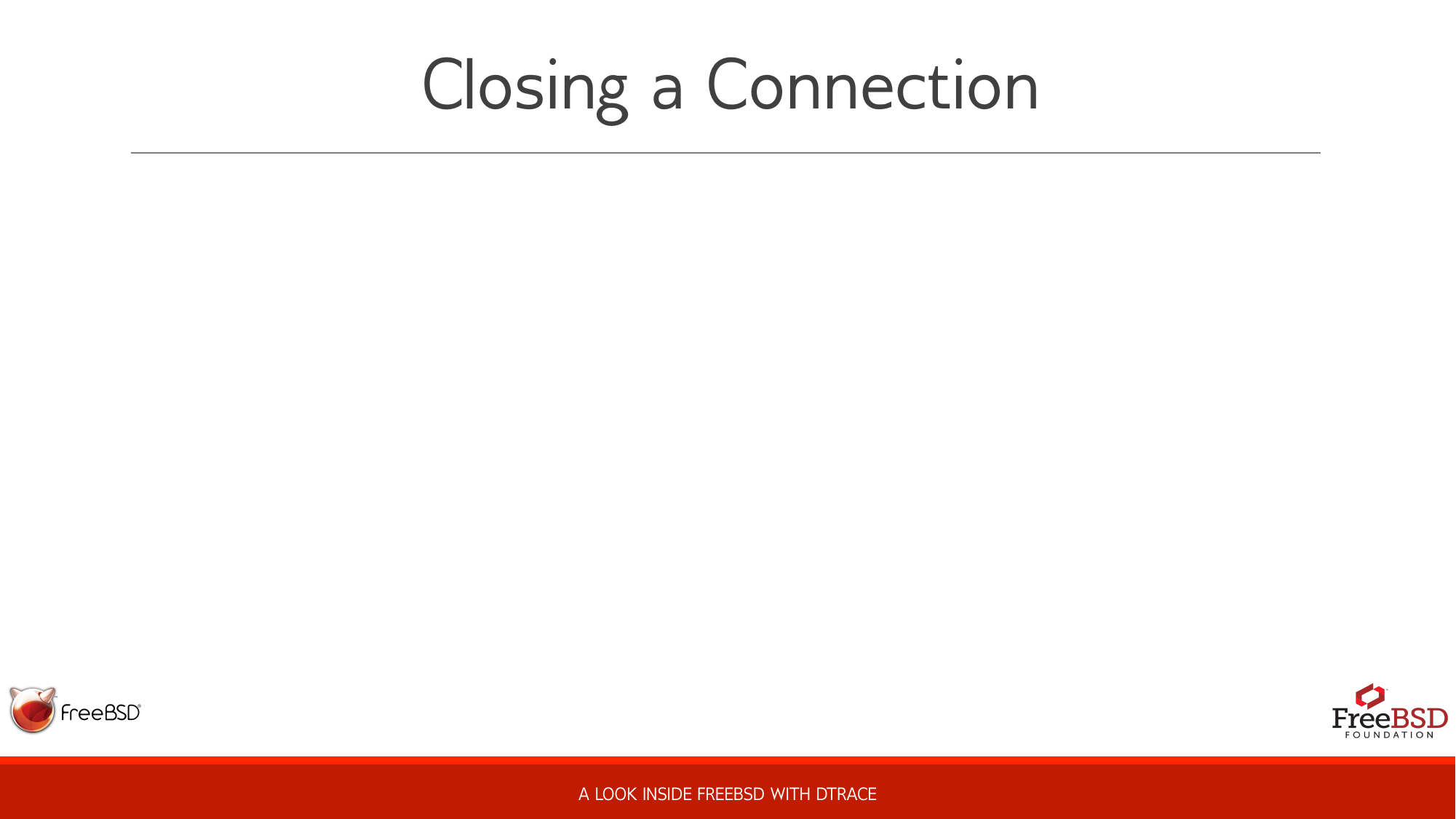

# Closing a Connection
A Look Inside FreeBSD with DTrace